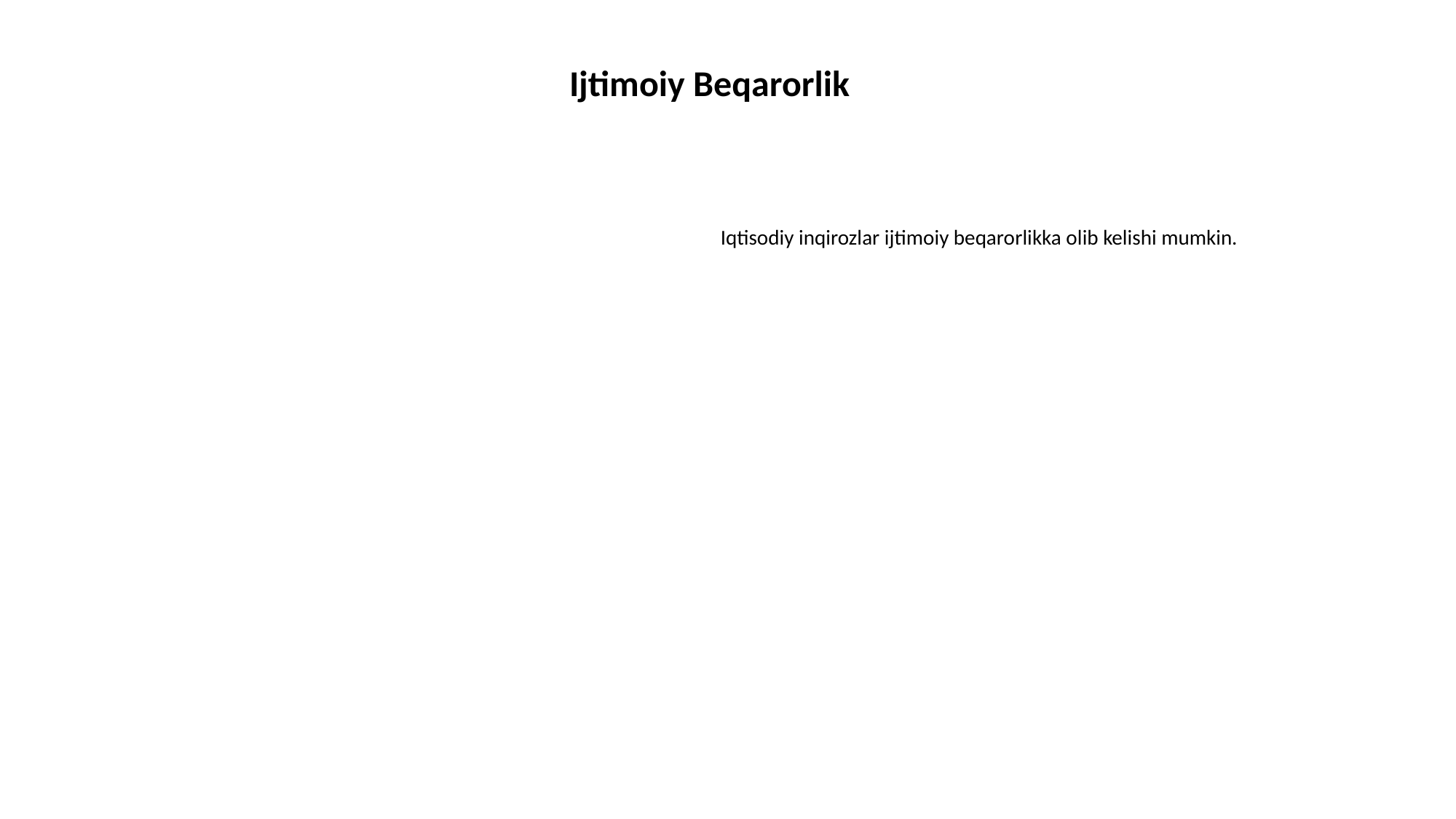

Ijtimoiy Beqarorlik
Iqtisodiy inqirozlar ijtimoiy beqarorlikka olib kelishi mumkin.